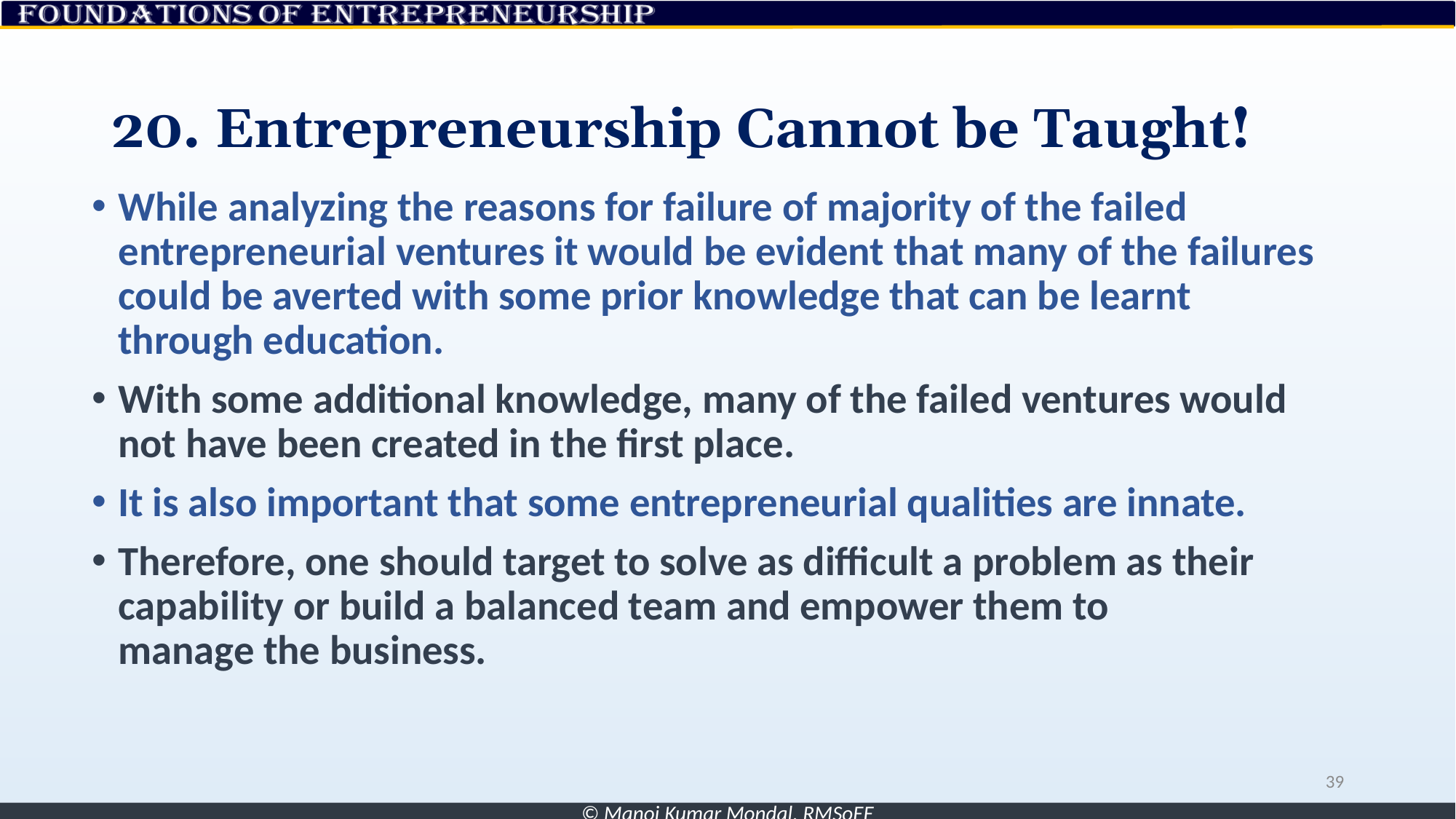

# 20. Entrepreneurship Cannot be Taught!
While analyzing the reasons for failure of majority of the failed entrepreneurial ventures it would be evident that many of the failures could be averted with some prior knowledge that can be learnt through education.
With some additional knowledge, many of the failed ventures would not have been created in the first place.
It is also important that some entrepreneurial qualities are innate.
Therefore, one should target to solve as difficult a problem as their capability or build a balanced team and empower them to
manage the business.
39